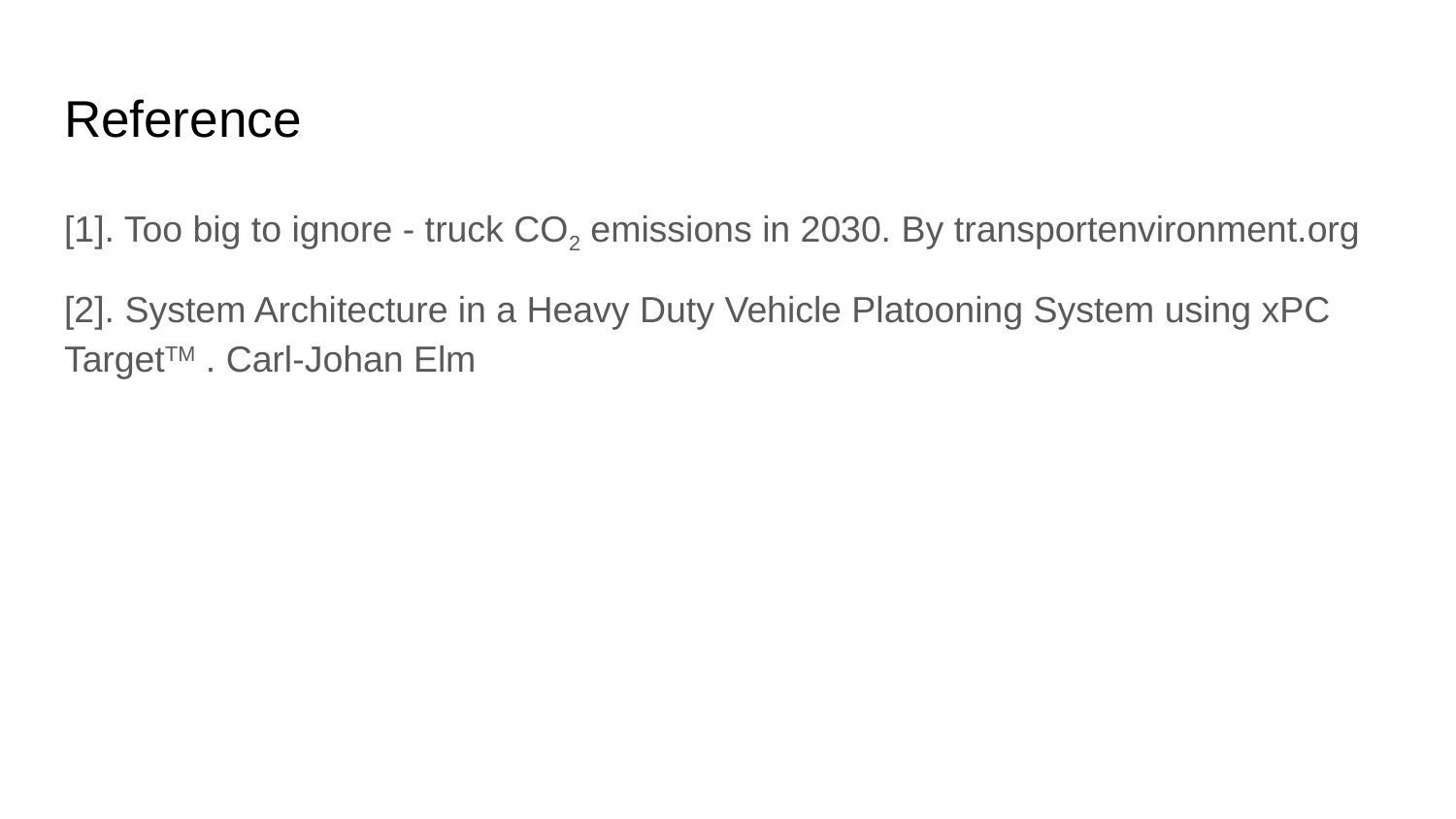

# Reference
[1]. Too big to ignore - truck CO2 emissions in 2030. By transportenvironment.org
[2]. System Architecture in a Heavy Duty Vehicle Platooning System using xPC TargetTM . Carl-Johan Elm